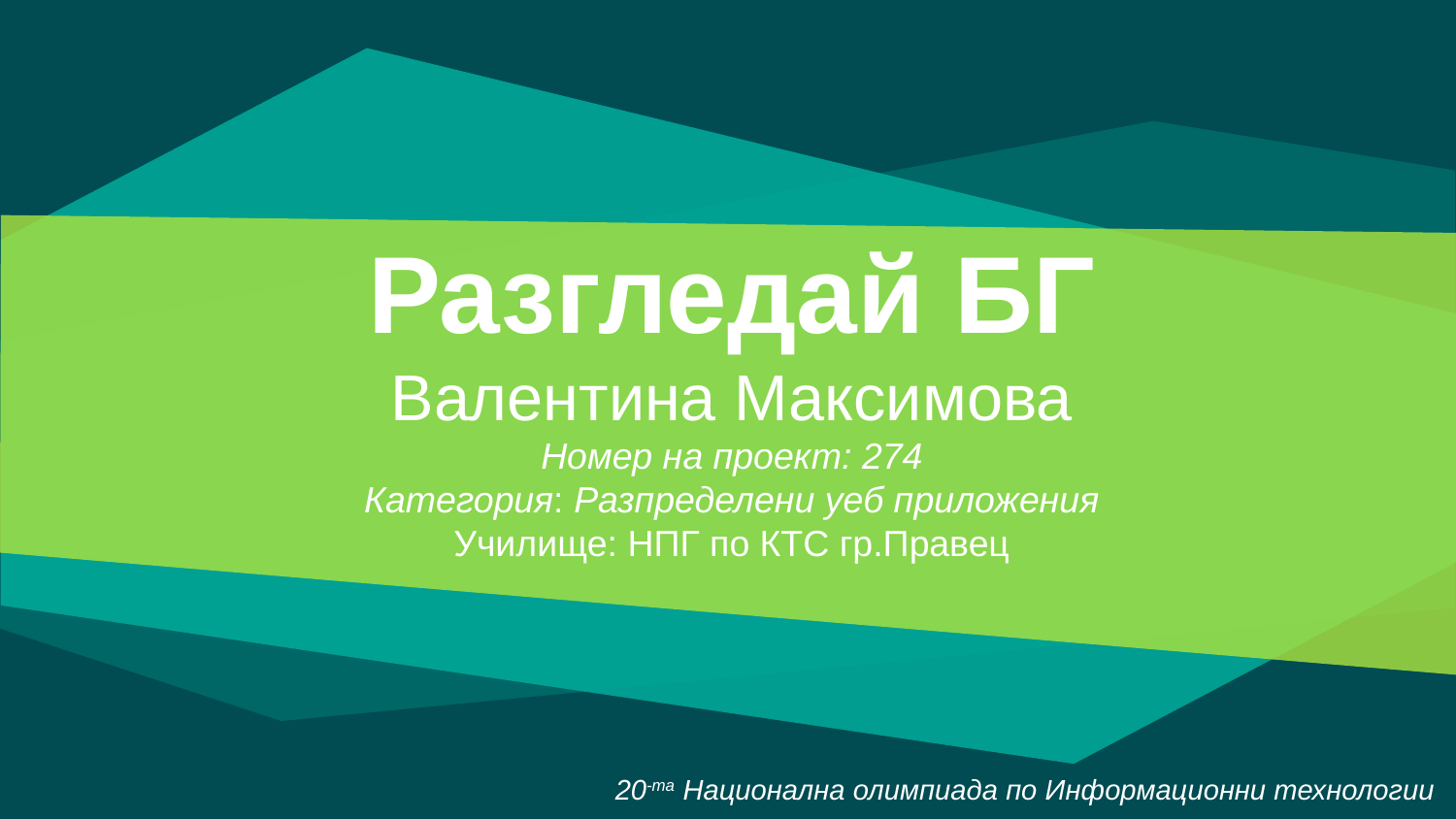

# Разгледай БГ Валентина Максимова Номер на проект: 274 Категория: Разпределени уеб приложения Училище: НПГ по КТС гр.Правец
20-та Национална олимпиада по Информационни технологии